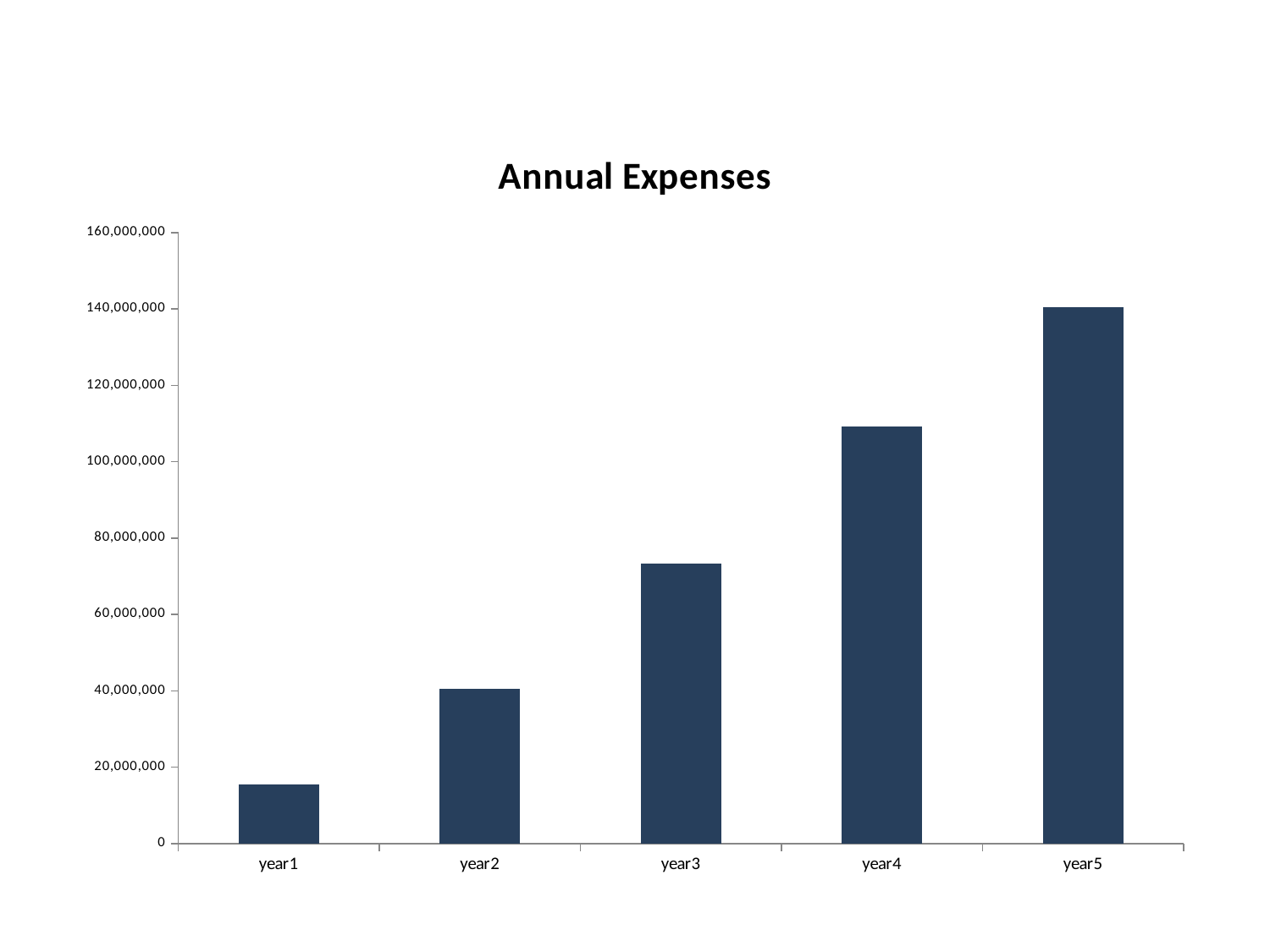

### Chart: Annual Expenses

| Category | cost |
|---|---|
| year1 | 15373478.158 |
| year2 | 40566195.704 |
| year3 | 73363478.186 |
| year4 | 109167321.778 |
| year5 | 140441114.654 |